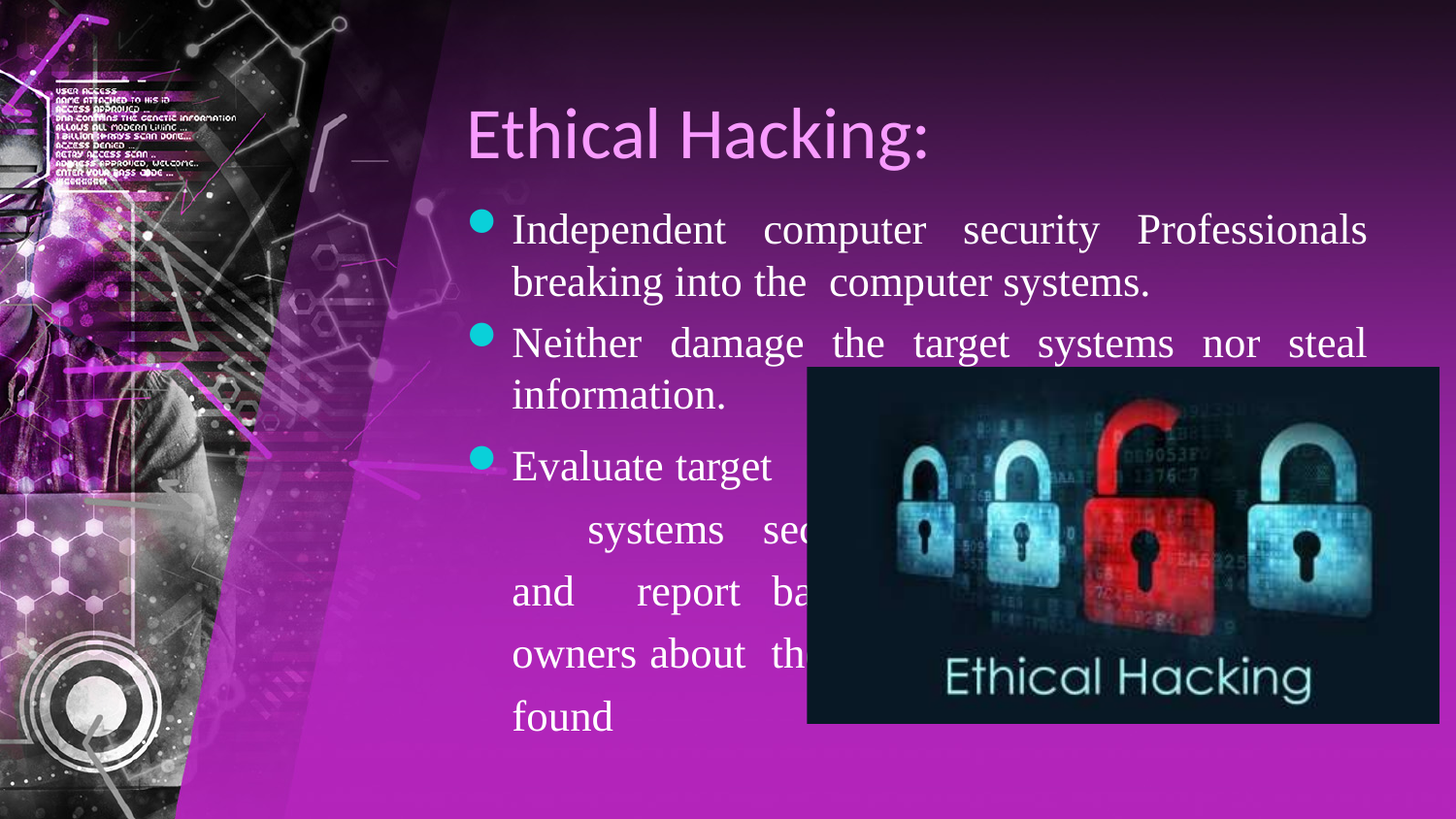

# Ethical Hacking:
Independent computer security Professionals breaking into the  computer systems.
Neither damage the target systems nor steal information.
Evaluate target                  systems  security  and  report back to owners about  the bugs found